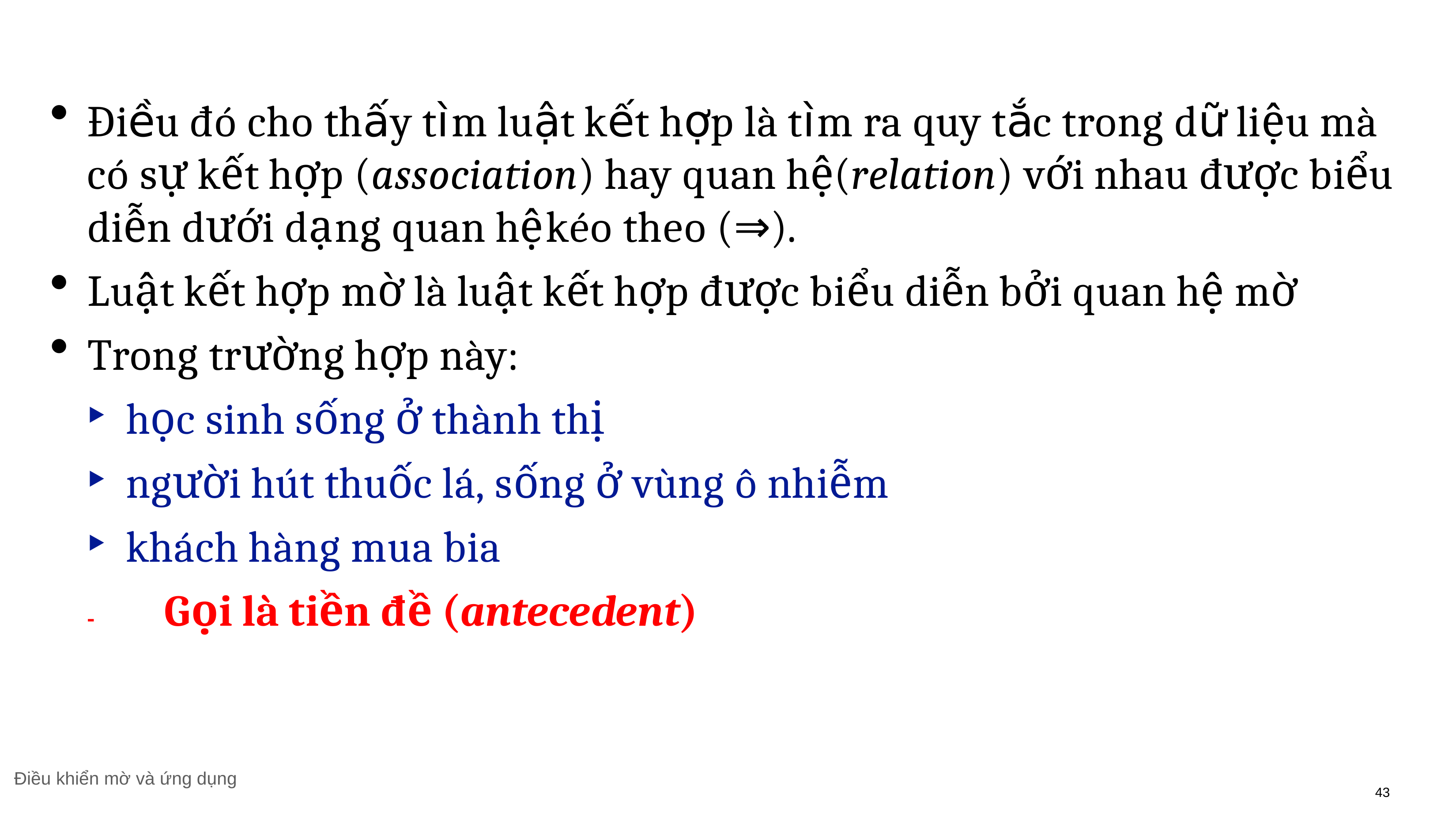

Điều đó cho thấy tı̀m luật kết hợp là tı̀m ra quy tắc trong dữ liệu mà có sự kết hợp (association) hay quan hệ(relation) với nhau được biểu diễn dưới dạng quan hệkéo theo (⇒).
Luật kết hợp mờ là luật kết hợp được biểu diễn bởi quan hệ mờ
Trong trường hợp này:
học sinh sống ở thành thị
người hút thuốc lá, sống ở vùng ô nhiễm
khách hàng mua bia
-	Gọi là tiền đề (antecedent)
Điều khiển mờ và ứng dụng
43